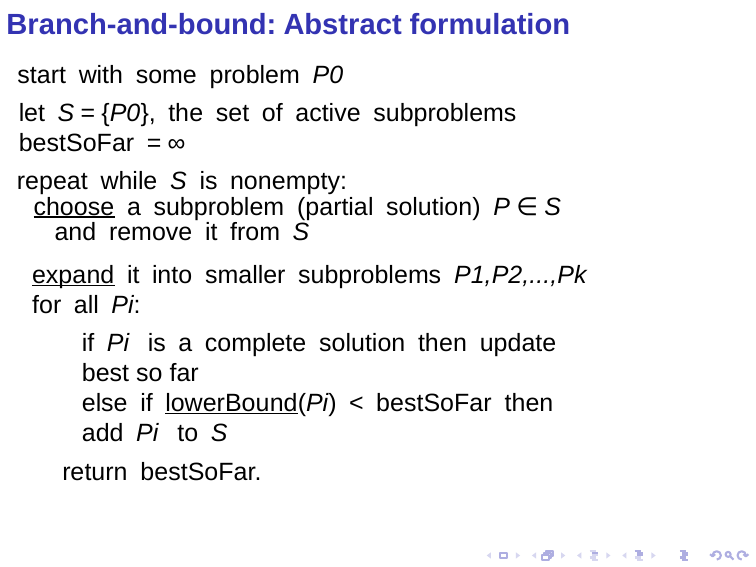

Branch-and-bound: Abstract formulation
start  with  some  problem  P0
let  S = {P0},  the  set  of  active  subproblems
bestSoFar  = ∞
repeat  while  S  is  nonempty:
choose  a  subproblem  (partial  solution)  P ∈ S
and  remove  it  from  S
expand  it  into  smaller  subproblems  P1,P2,...,Pk
for  all  Pi:
if  Pi   is  a  complete  solution  then  update best so far
else  if  lowerBound(Pi)  <  bestSoFar  then  add  Pi   to  S
return  bestSoFar.